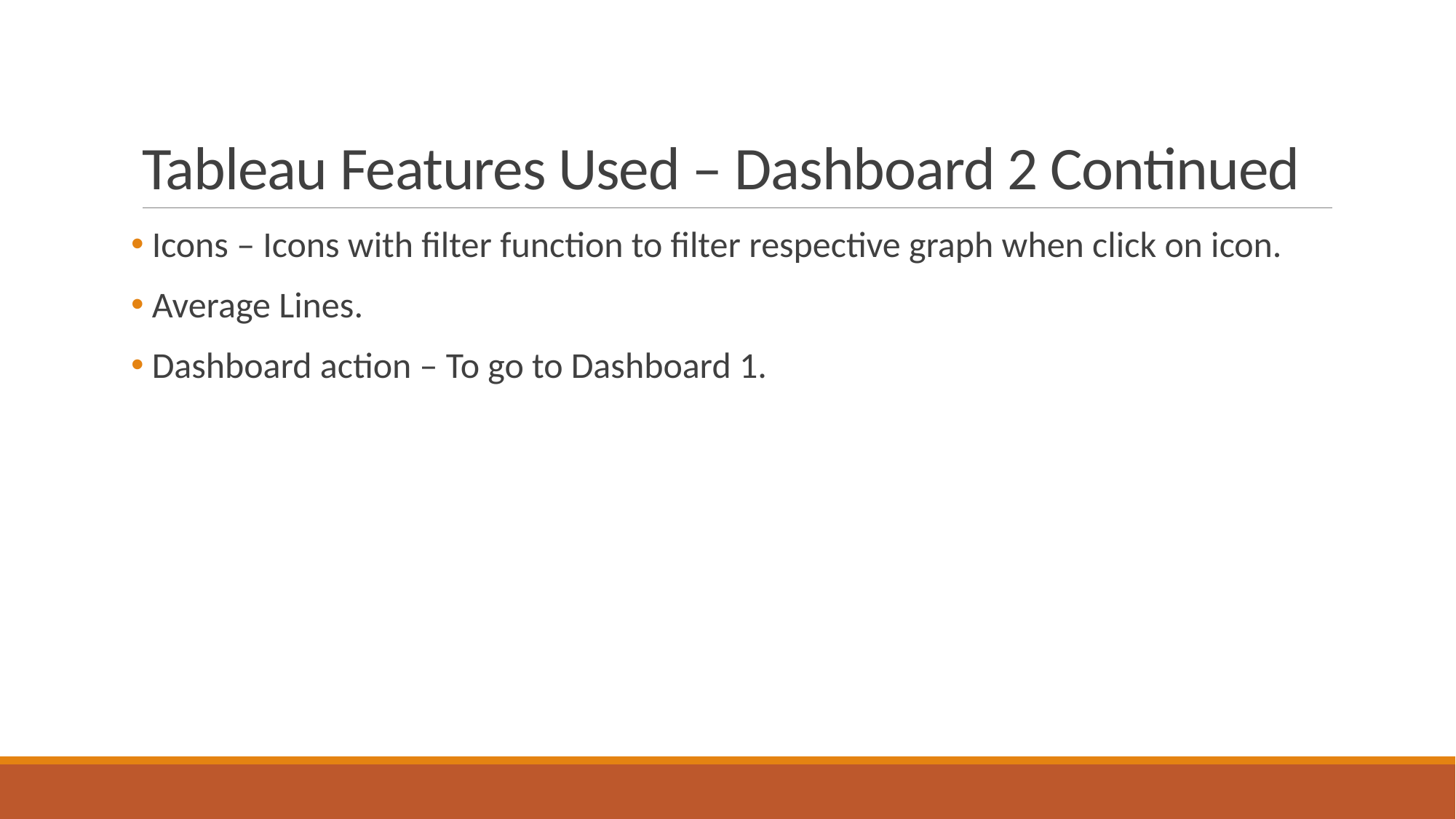

# Tableau Features Used – Dashboard 2 Continued
 Icons – Icons with filter function to filter respective graph when click on icon.
 Average Lines.
 Dashboard action – To go to Dashboard 1.